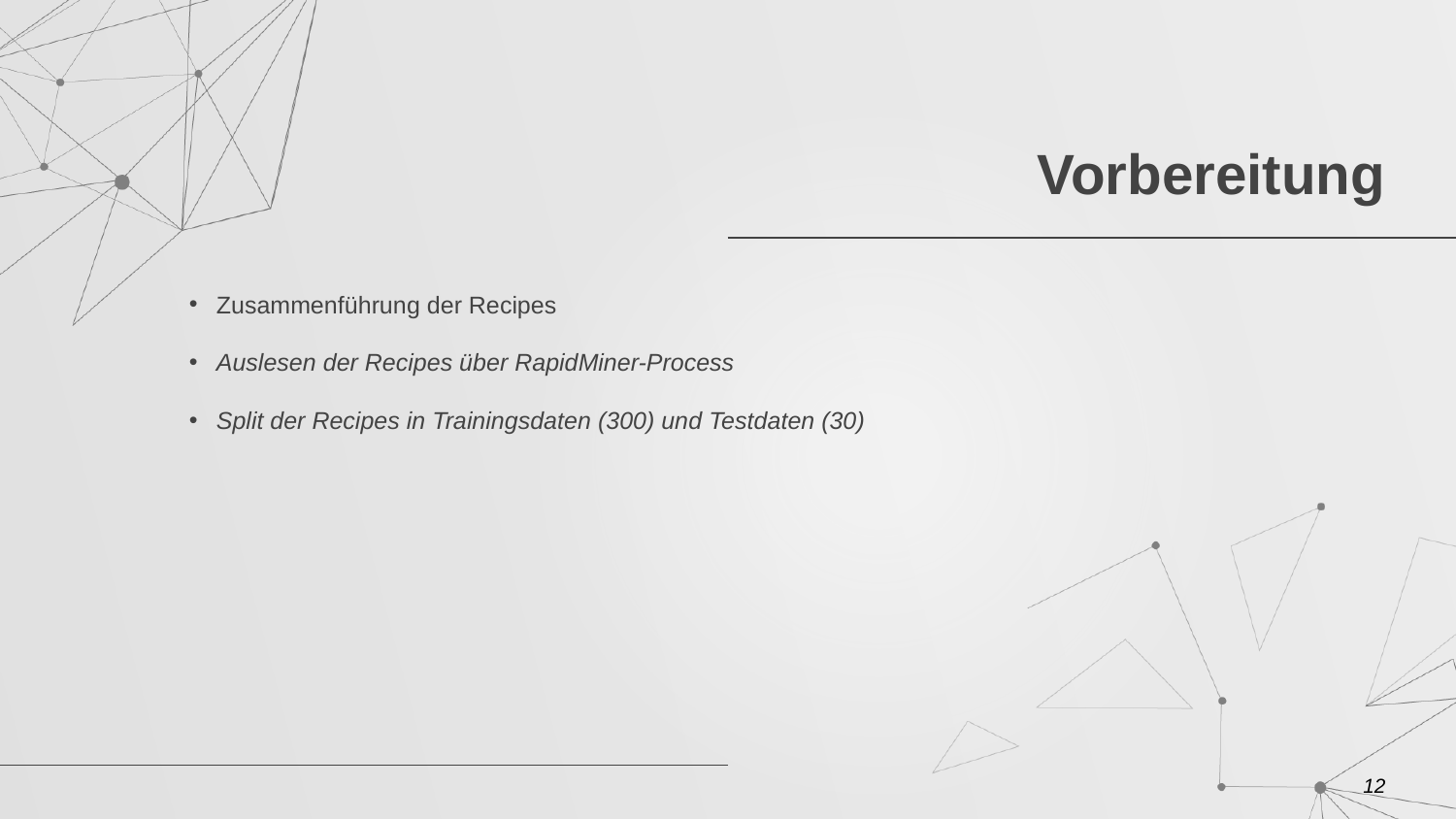

# Vorbereitung

Zusammenführung der Recipes

Auslesen der Recipes über RapidMiner-Process

Split der Recipes in Trainingsdaten (300) und Testdaten (30)